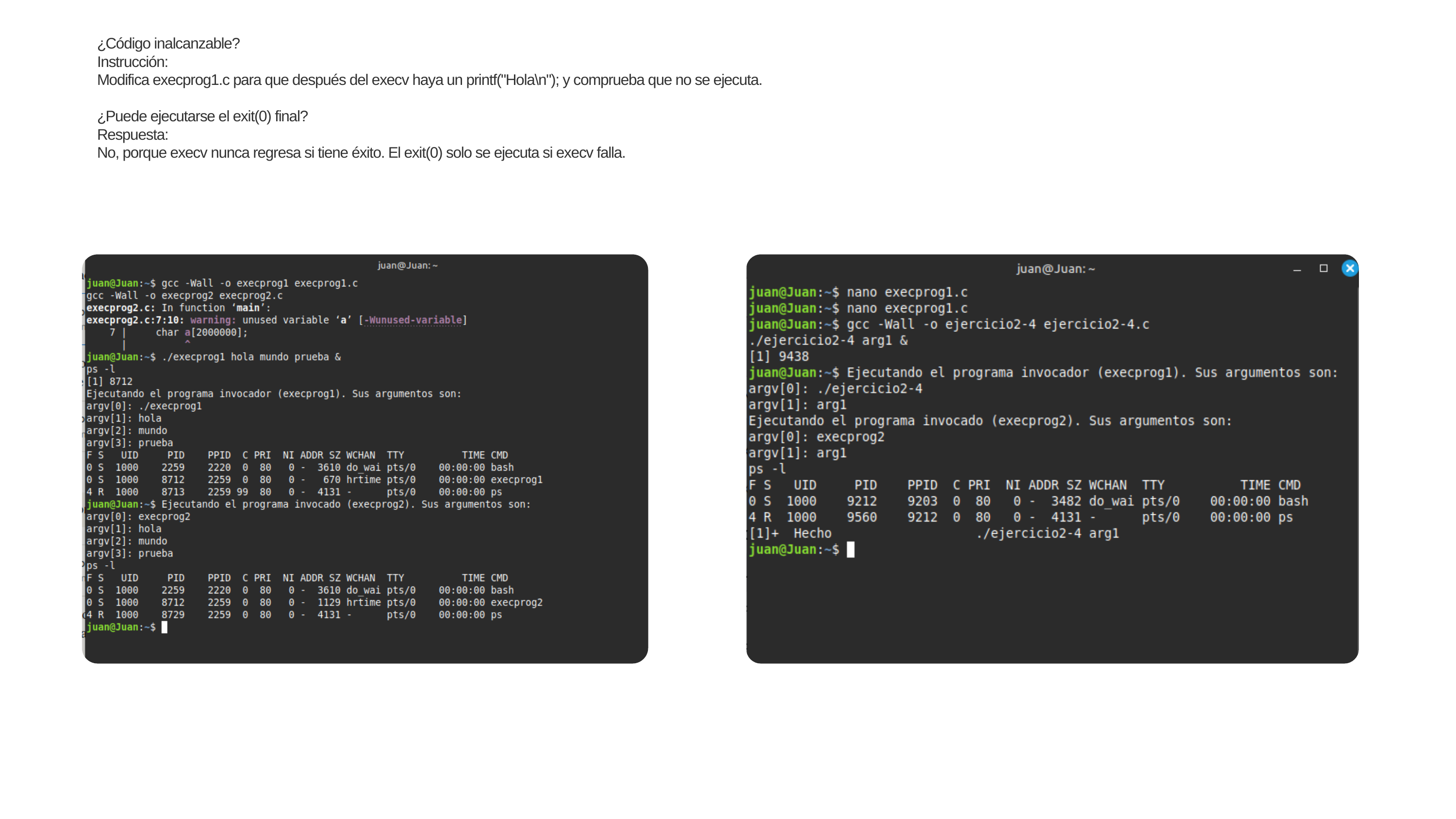

¿Código inalcanzable?
Instrucción:
Modifica execprog1.c para que después del execv haya un printf("Hola\n"); y comprueba que no se ejecuta.

¿Puede ejecutarse el exit(0) final?
Respuesta:
No, porque execv nunca regresa si tiene éxito. El exit(0) solo se ejecuta si execv falla.